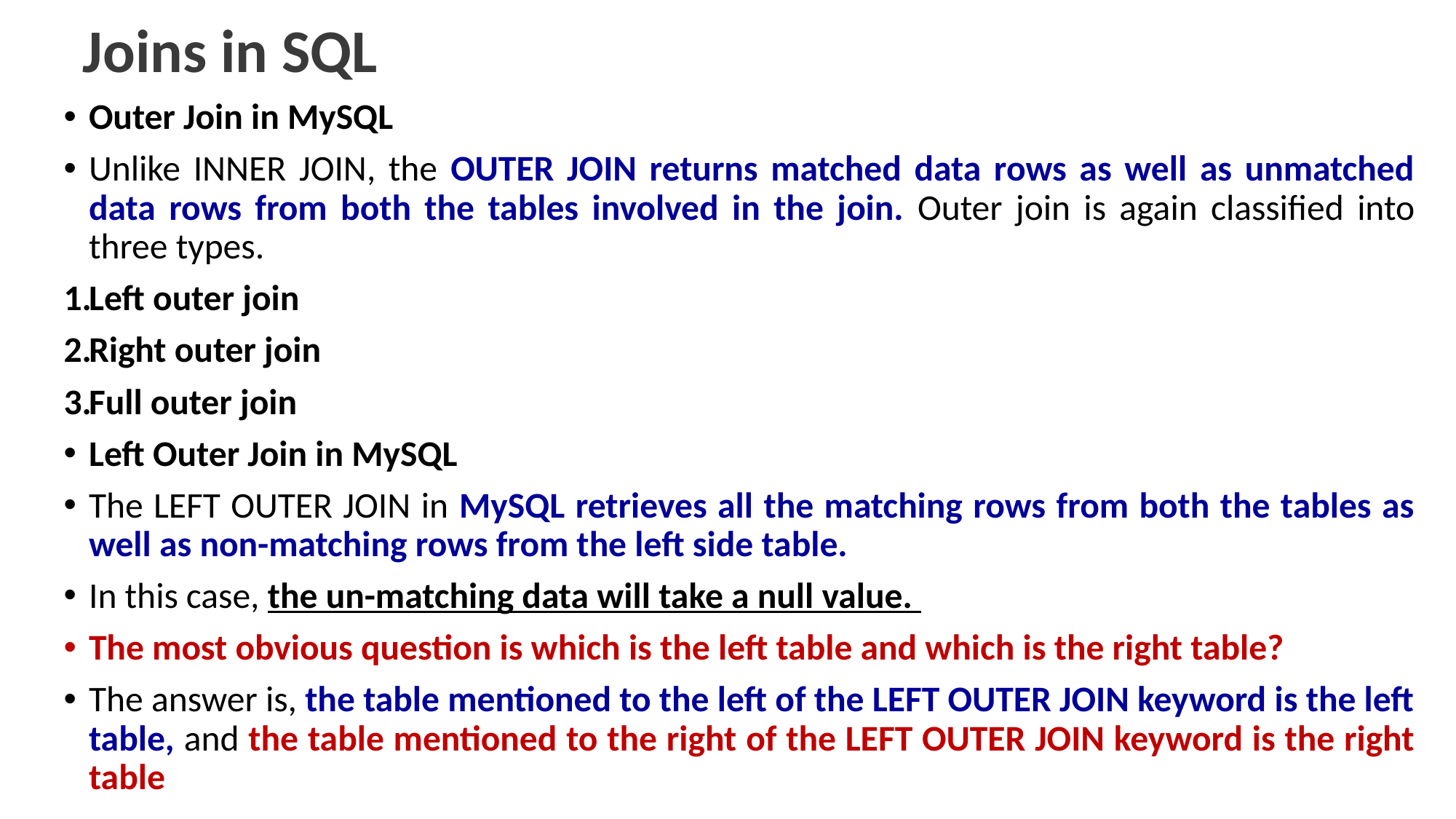

# Joins in SQL
Outer Join in MySQL
Unlike INNER JOIN, the OUTER JOIN returns matched data rows as well as unmatched data rows from both the tables involved in the join. Outer join is again classified into three types.
Left outer join
Right outer join
Full outer join
Left Outer Join in MySQL
The LEFT OUTER JOIN in MySQL retrieves all the matching rows from both the tables as well as non-matching rows from the left side table.
In this case, the un-matching data will take a null value.
The most obvious question is which is the left table and which is the right table?
The answer is, the table mentioned to the left of the LEFT OUTER JOIN keyword is the left table, and the table mentioned to the right of the LEFT OUTER JOIN keyword is the right table